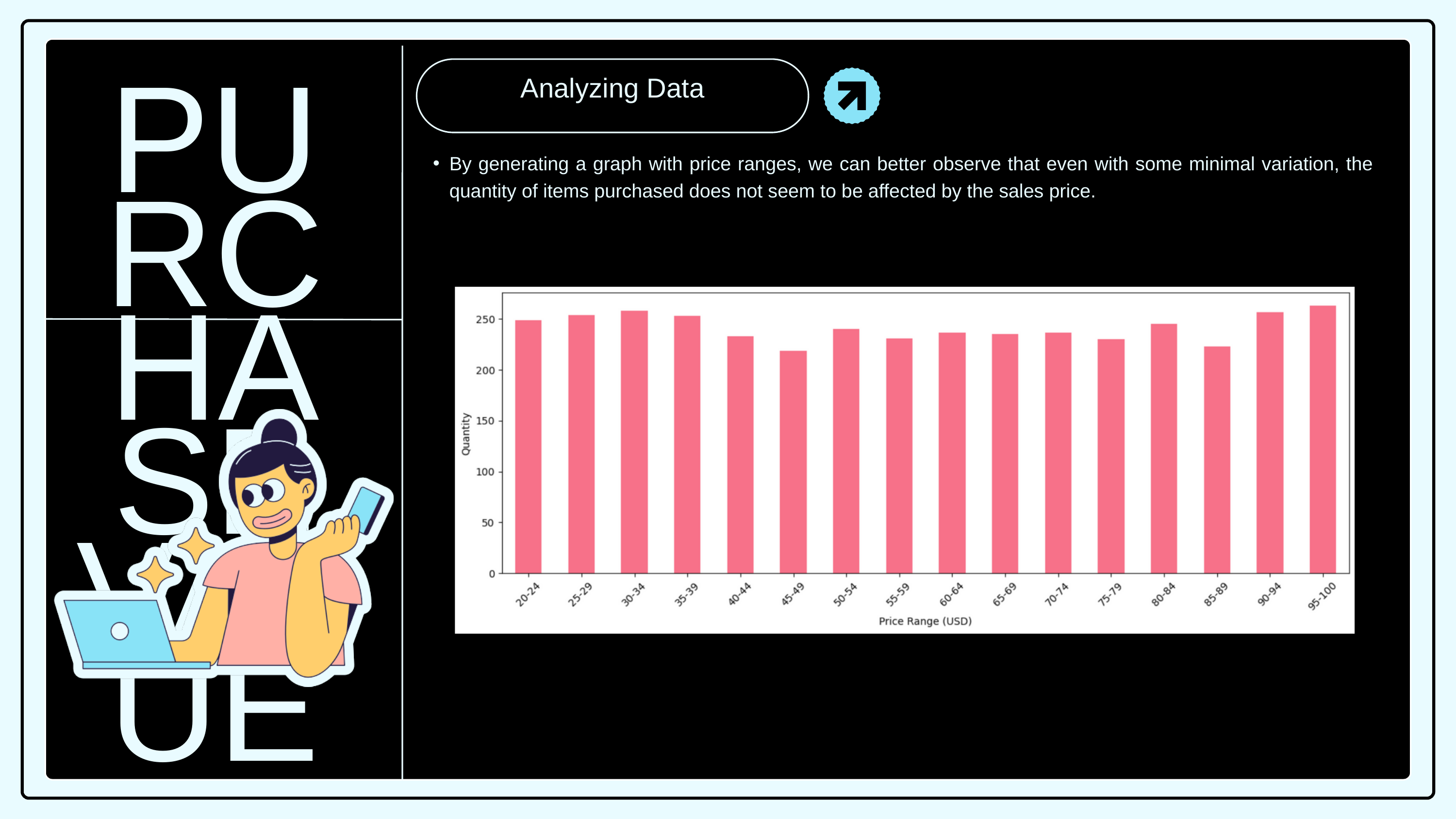

Analyzing Data

PURCHASE VALUE
By generating a graph with price ranges, we can better observe that even with some minimal variation, the quantity of items purchased does not seem to be affected by the sales price.